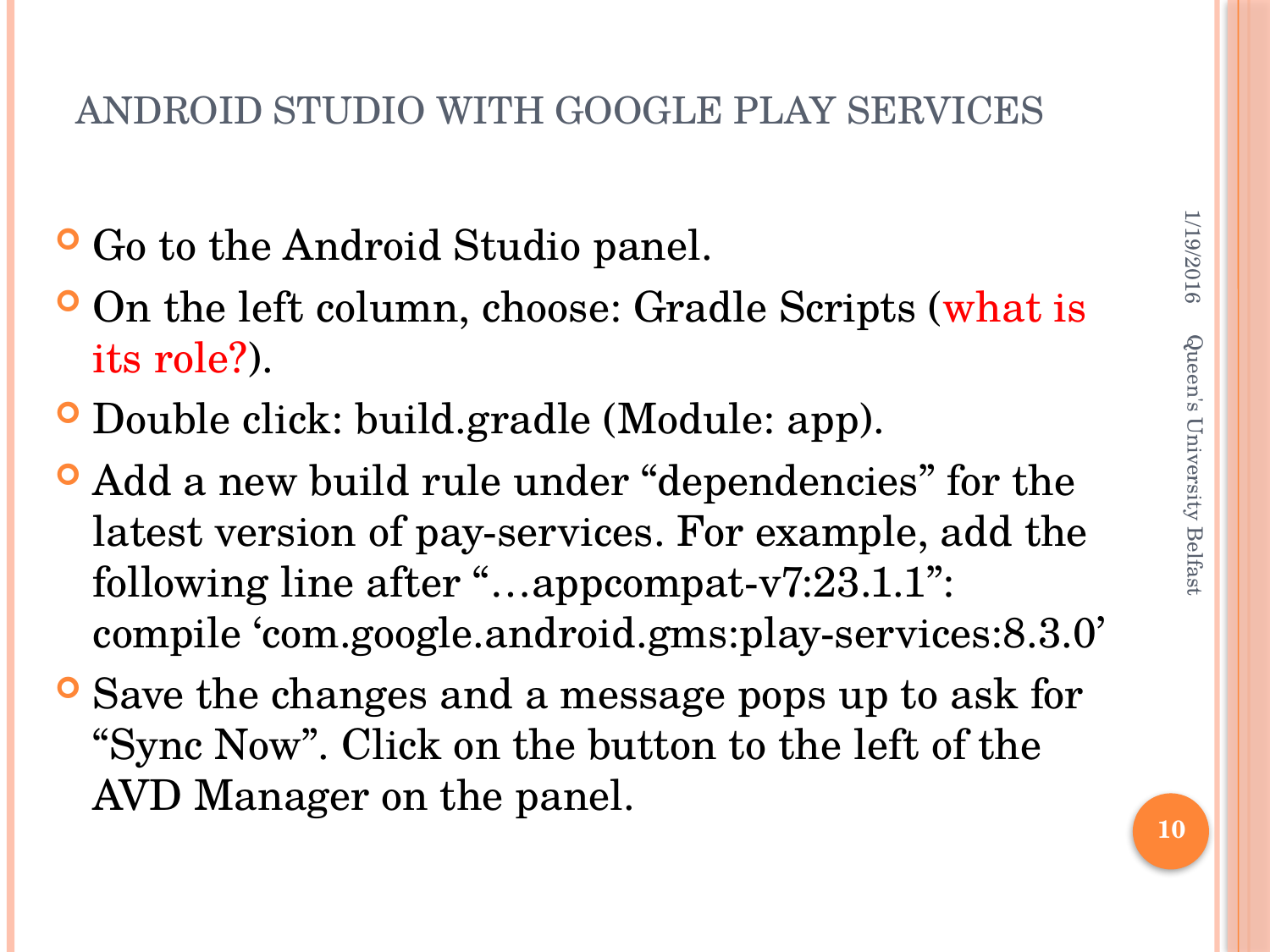

# Android studio with google play services
1/19/2016
Go to the Android Studio panel.
On the left column, choose: Gradle Scripts (what is its role?).
Double click: build.gradle (Module: app).
Add a new build rule under “dependencies” for the latest version of pay-services. For example, add the following line after “…appcompat-v7:23.1.1”: compile ‘com.google.android.gms:play-services:8.3.0’
Save the changes and a message pops up to ask for “Sync Now”. Click on the button to the left of the AVD Manager on the panel.

Queen's University Belfast
10